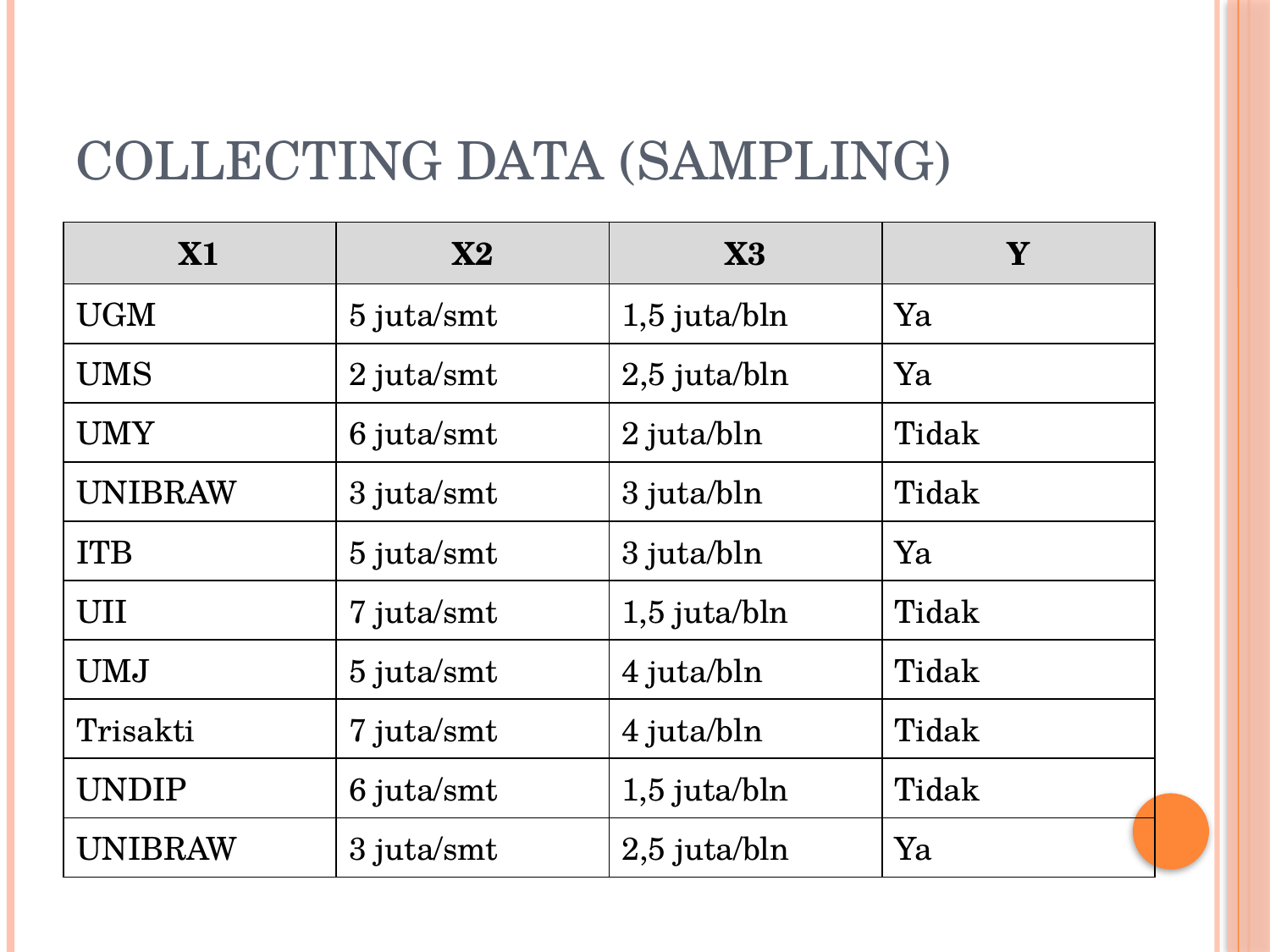

# Collecting Data (Sampling)
| X1 | X2 | X3 | Y |
| --- | --- | --- | --- |
| UGM | 5 juta/smt | 1,5 juta/bln | Ya |
| UMS | 2 juta/smt | 2,5 juta/bln | Ya |
| UMY | 6 juta/smt | 2 juta/bln | Tidak |
| UNIBRAW | 3 juta/smt | 3 juta/bln | Tidak |
| ITB | 5 juta/smt | 3 juta/bln | Ya |
| UII | 7 juta/smt | 1,5 juta/bln | Tidak |
| UMJ | 5 juta/smt | 4 juta/bln | Tidak |
| Trisakti | 7 juta/smt | 4 juta/bln | Tidak |
| UNDIP | 6 juta/smt | 1,5 juta/bln | Tidak |
| UNIBRAW | 3 juta/smt | 2,5 juta/bln | Ya |